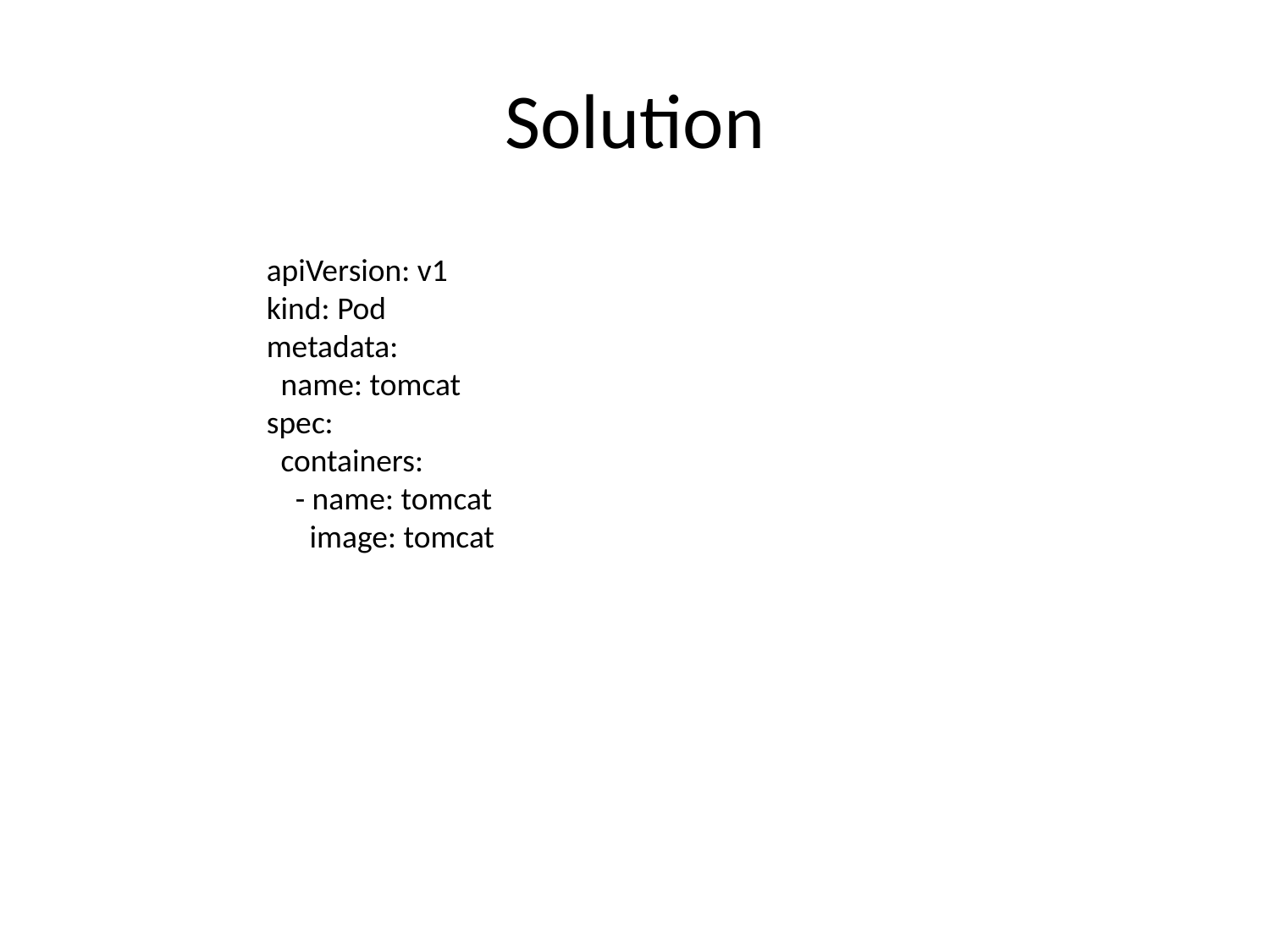

# Solution
apiVersion: v1
kind: Pod
metadata:
  name: tomcat
spec:
  containers:
    - name: tomcat
      image: tomcat